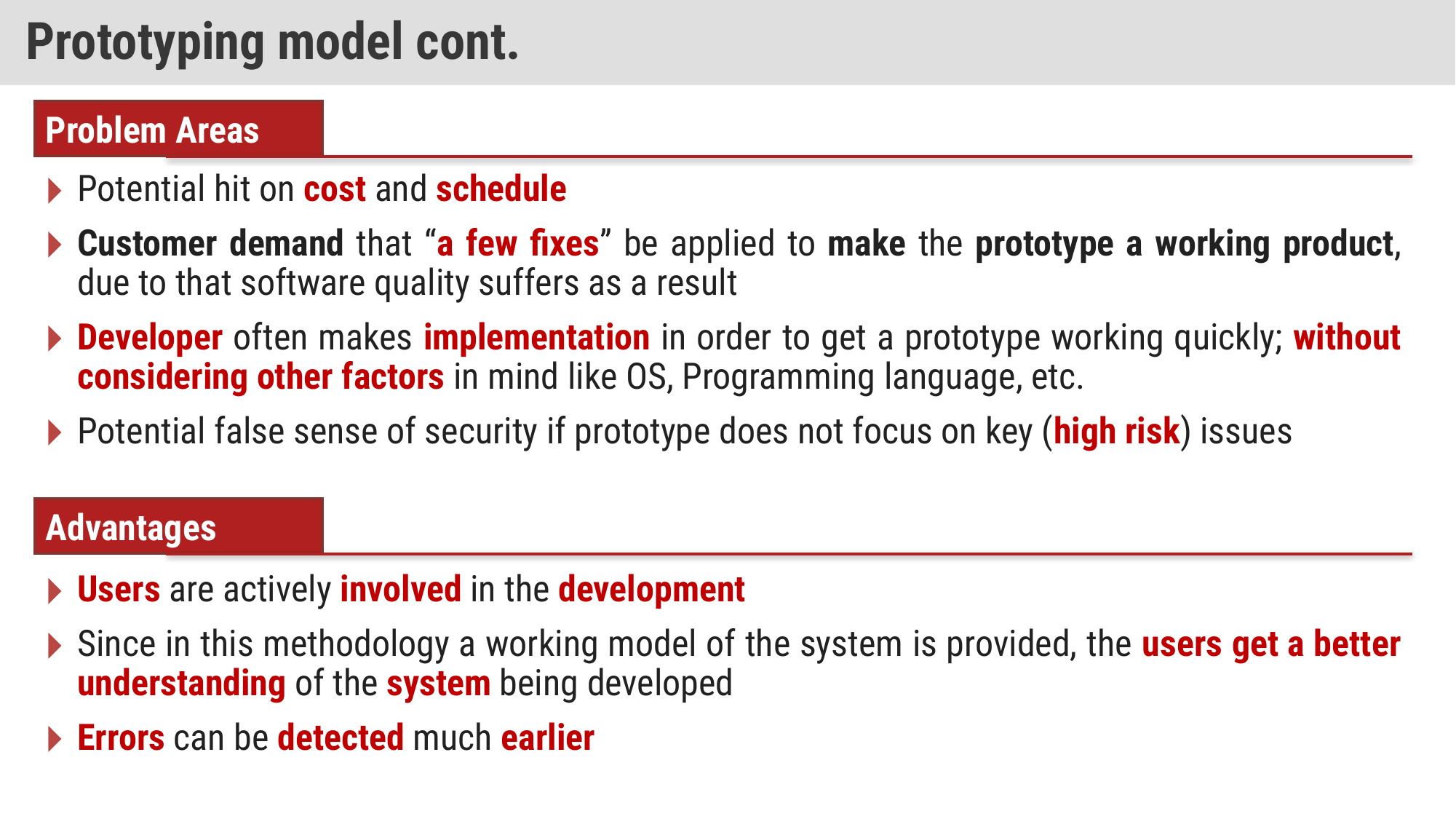

Prototyping model cont.
Problem Areas
Potential hit on cost and schedule
Customer demand that “a few fixes” be applied to make the prototype a working product, due to that software quality suffers as a result
Developer often makes implementation in order to get a prototype working quickly; without considering other factors in mind like OS, Programming language, etc.
Potential false sense of security if prototype does not focus on key (high risk) issues

Advantages
Users are actively involved in the development
Since in this methodology a working model of the system is provided, the users get a better understanding of the system being developed
Errors can be detected much earlier